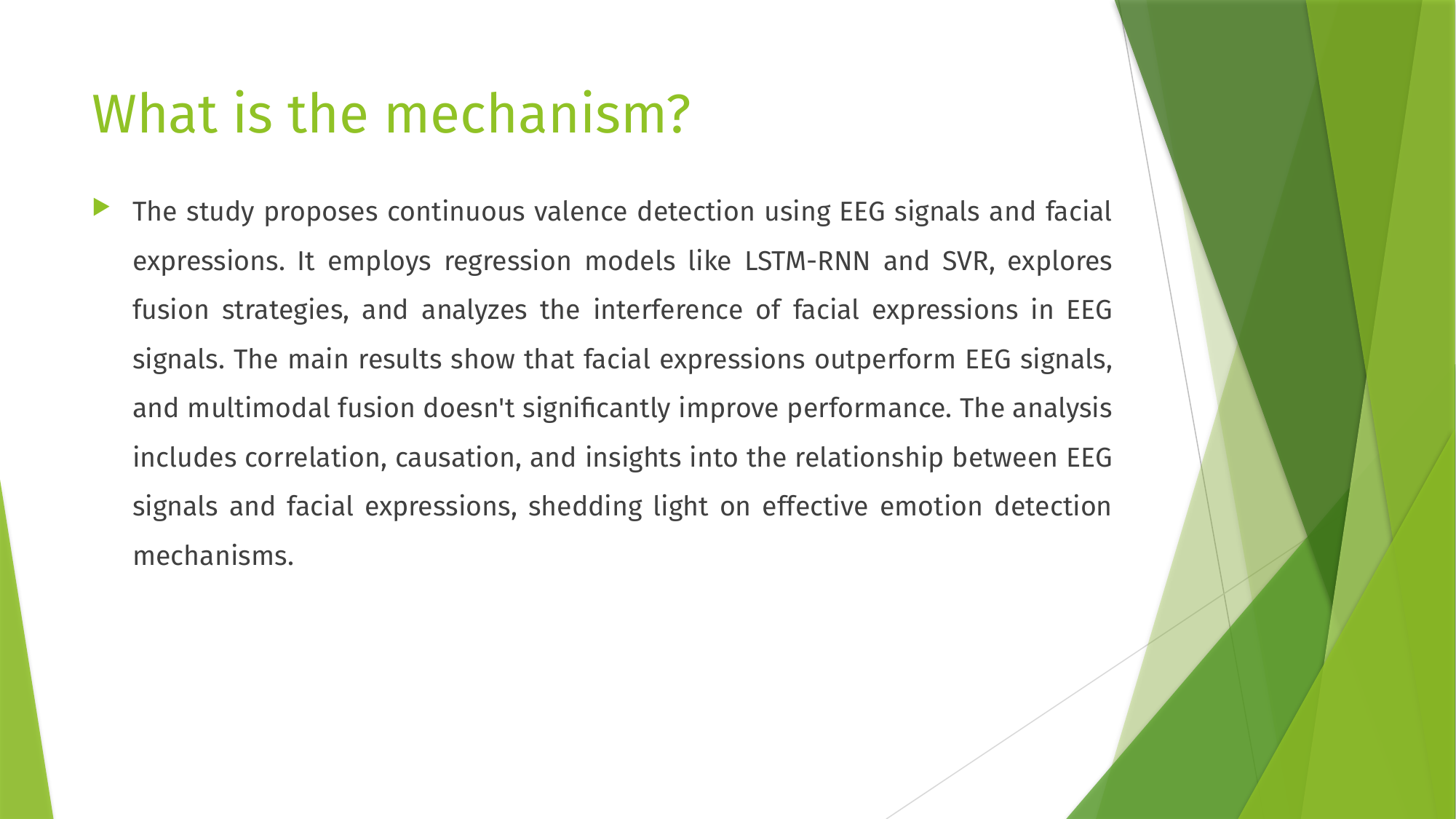

# What is the mechanism?
The study proposes continuous valence detection using EEG signals and facial expressions. It employs regression models like LSTM-RNN and SVR, explores fusion strategies, and analyzes the interference of facial expressions in EEG signals. The main results show that facial expressions outperform EEG signals, and multimodal fusion doesn't significantly improve performance. The analysis includes correlation, causation, and insights into the relationship between EEG signals and facial expressions, shedding light on effective emotion detection mechanisms.